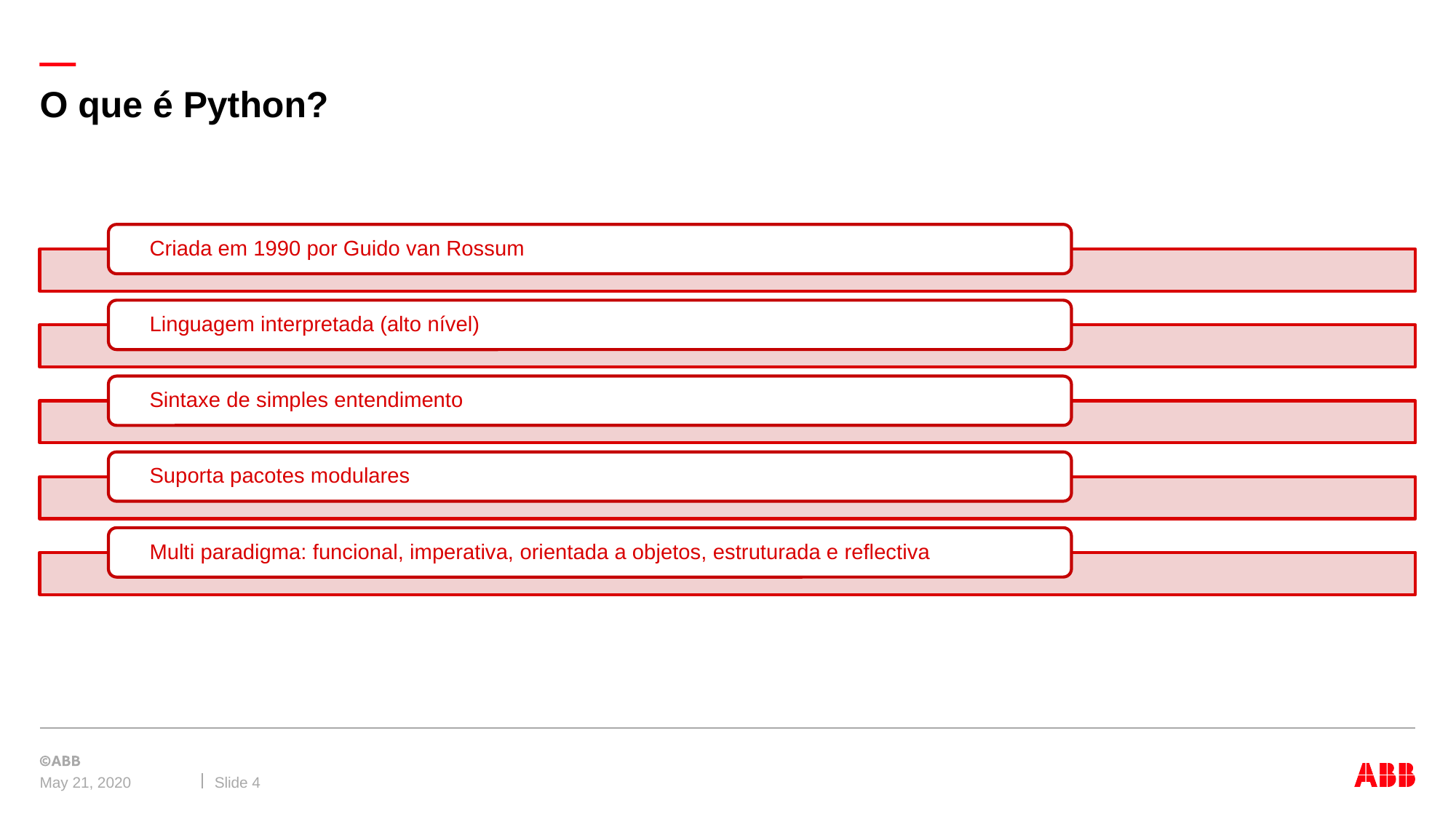

Criada em 1990 por Guido van Rossum
Linguagem interpretada (alto nível)
Sintaxe de simples entendimento
Suporta pacotes modulares
Multi paradigma: funcional, imperativa, orientada a objetos, estruturada e reflectiva
# O que é Python?

Slide 4
May 21, 2020